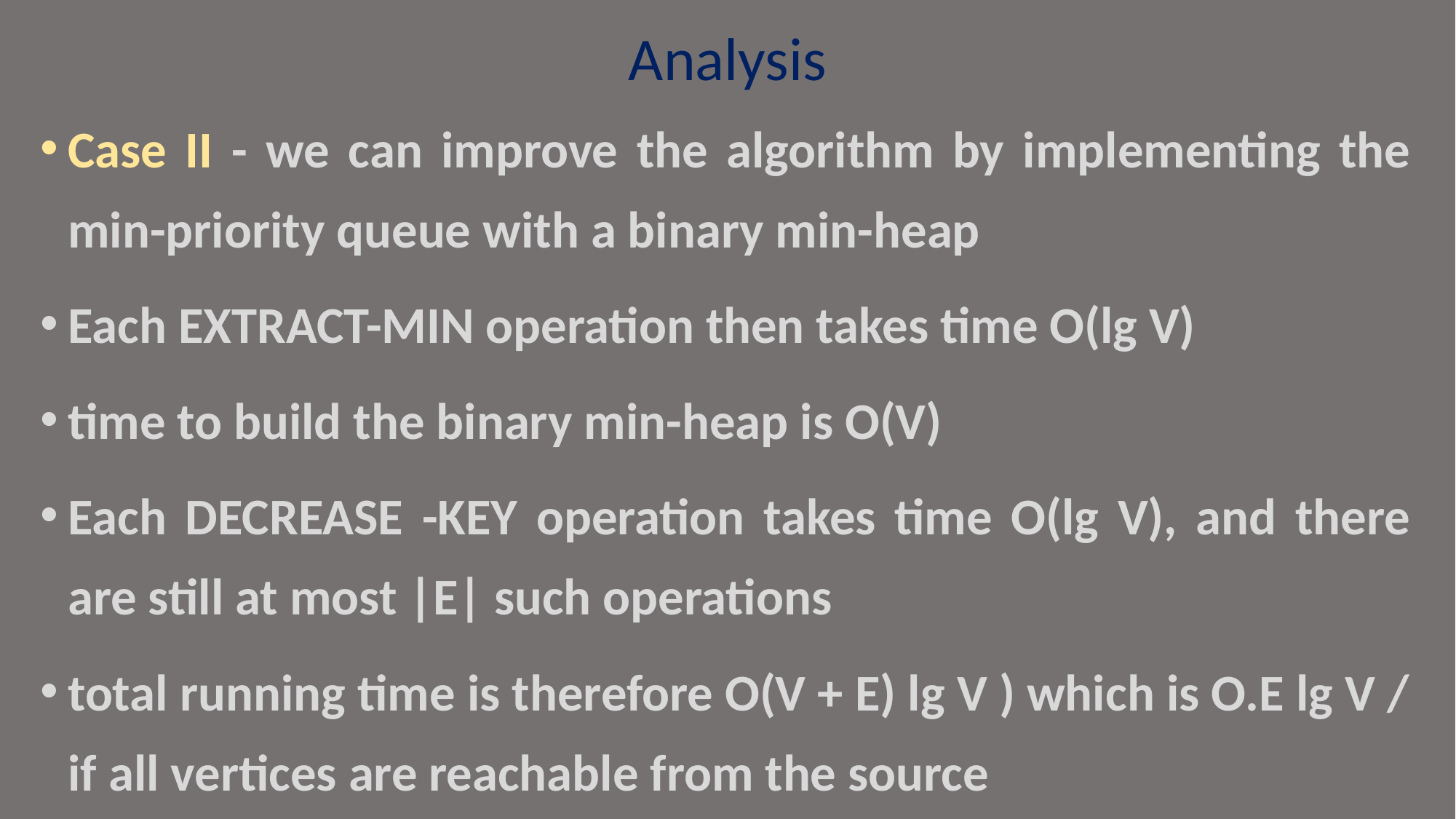

# Analysis
Case II - we can improve the algorithm by implementing the min-priority queue with a binary min-heap
Each EXTRACT-MIN operation then takes time O(lg V)
time to build the binary min-heap is O(V)
Each DECREASE -KEY operation takes time O(lg V), and there are still at most |E| such operations
total running time is therefore O(V + E) lg V ) which is O.E lg V / if all vertices are reachable from the source